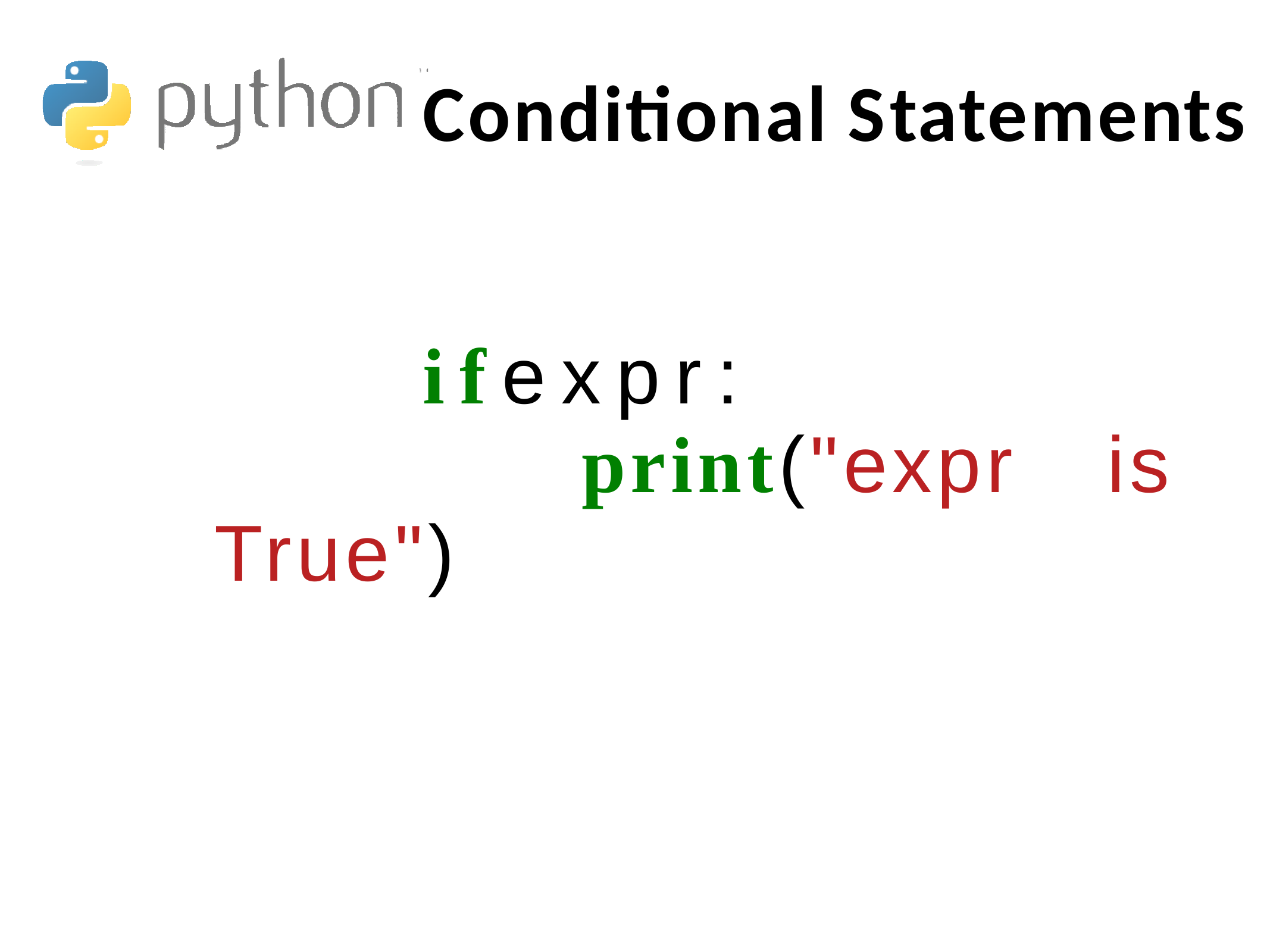

Conditional Statements

if	expr:
print("expr	is	True")